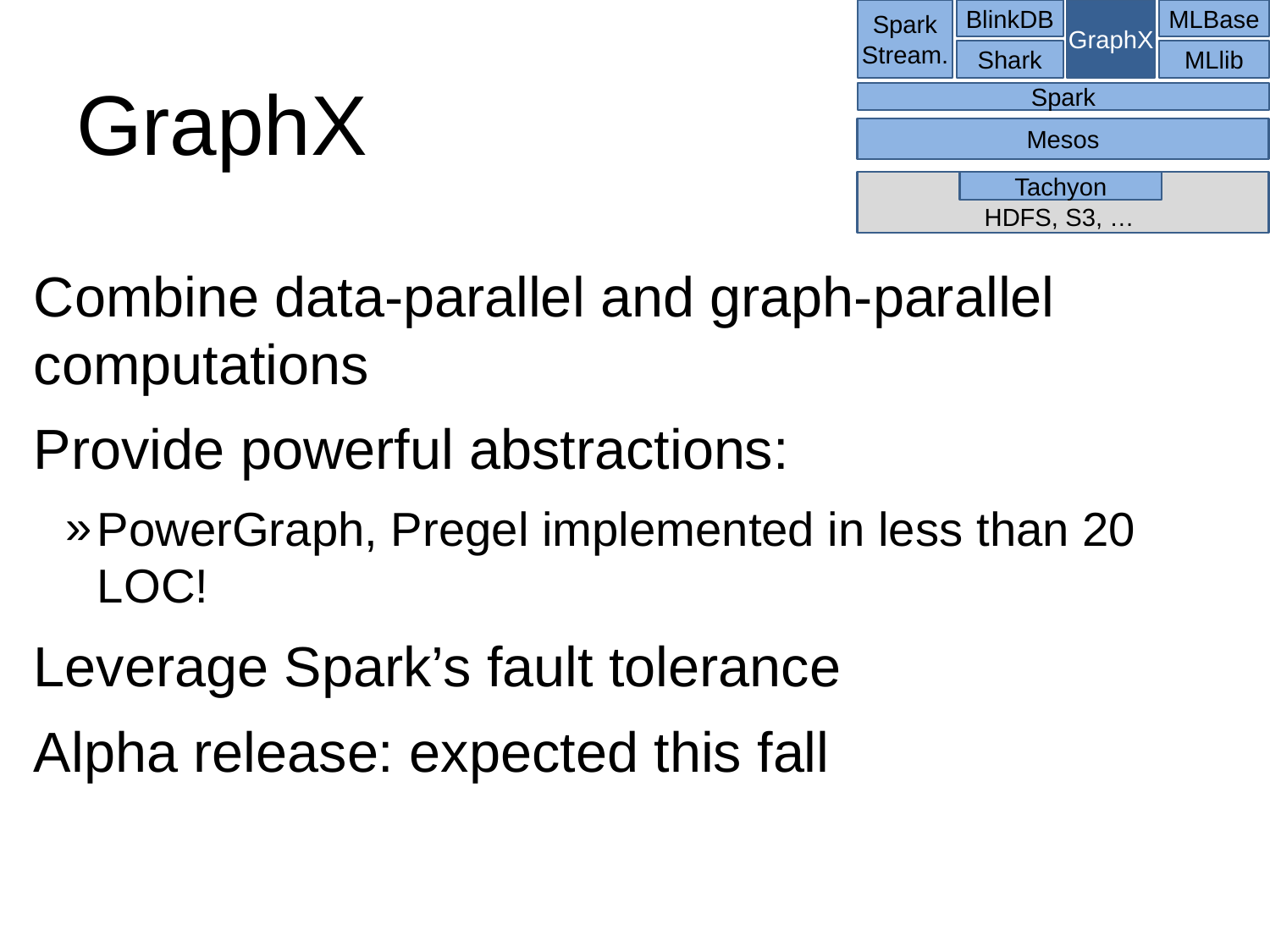

MLBase
Spark
Stream.
BlinkDB
GraphX
Shark
MLlib
Spark
# GraphX
Mesos

HDFS, S3, …
Tachyon
Combine data-parallel and graph-parallel computations
Provide powerful abstractions:
PowerGraph, Pregel implemented in less than 20 LOC!
Leverage Spark’s fault tolerance
Alpha release: expected this fall